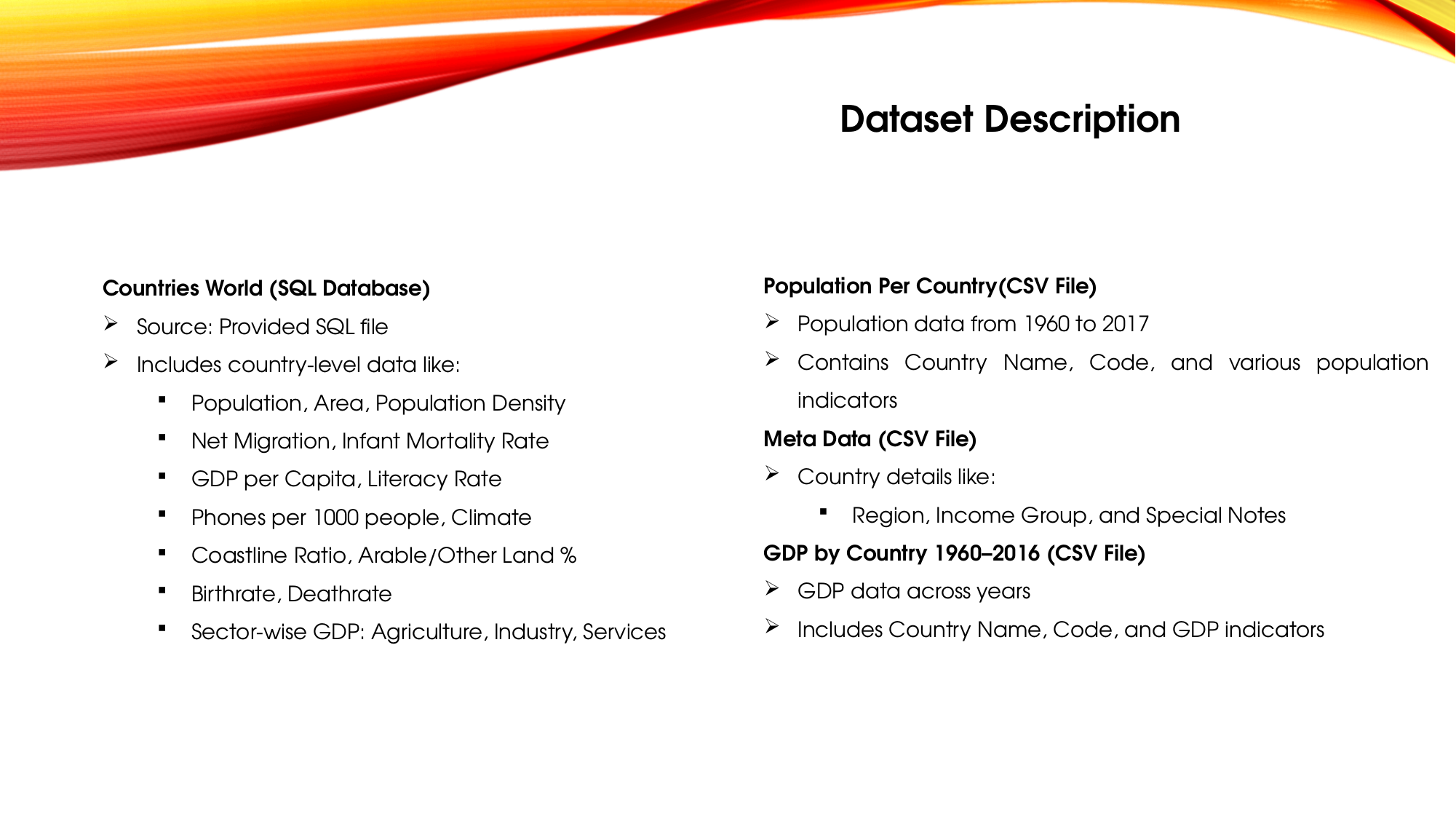

Dataset Description
Countries World (SQL Database)
Source: Provided SQL file
Includes country-level data like:
Population, Area, Population Density
Net Migration, Infant Mortality Rate
GDP per Capita, Literacy Rate
Phones per 1000 people, Climate
Coastline Ratio, Arable/Other Land %
Birthrate, Deathrate
Sector-wise GDP: Agriculture, Industry, Services

Population Per Country(CSV File)
Population data from 1960 to 2017
Contains Country Name, Code, and various population indicators
Meta Data (CSV File)
Country details like:
Region, Income Group, and Special Notes
GDP by Country 1960–2016 (CSV File)
GDP data across years
Includes Country Name, Code, and GDP indicators